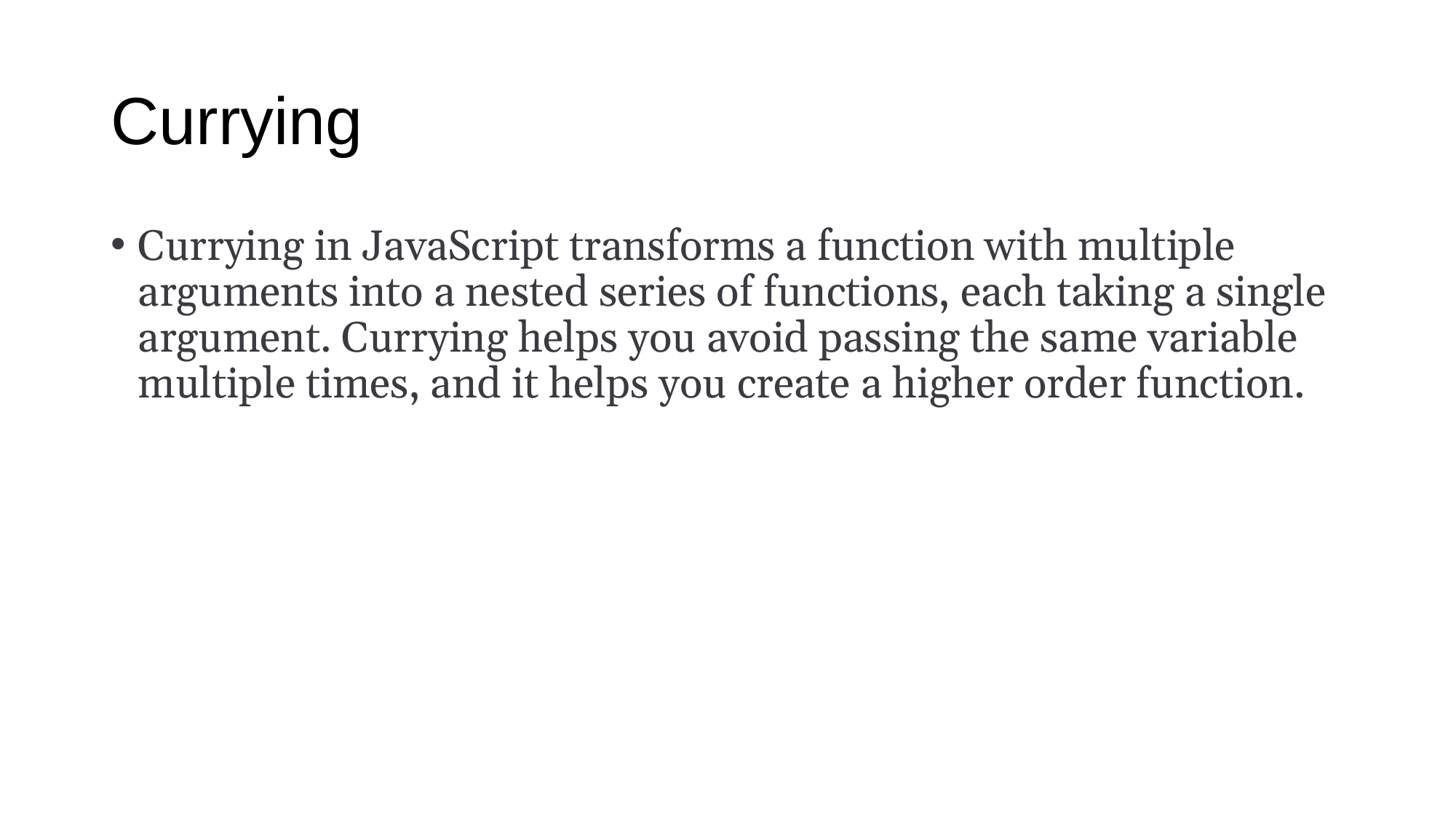

# Currying
Currying in JavaScript transforms a function with multiple arguments into a nested series of functions, each taking a single argument. Currying helps you avoid passing the same variable multiple times, and it helps you create a higher order function.